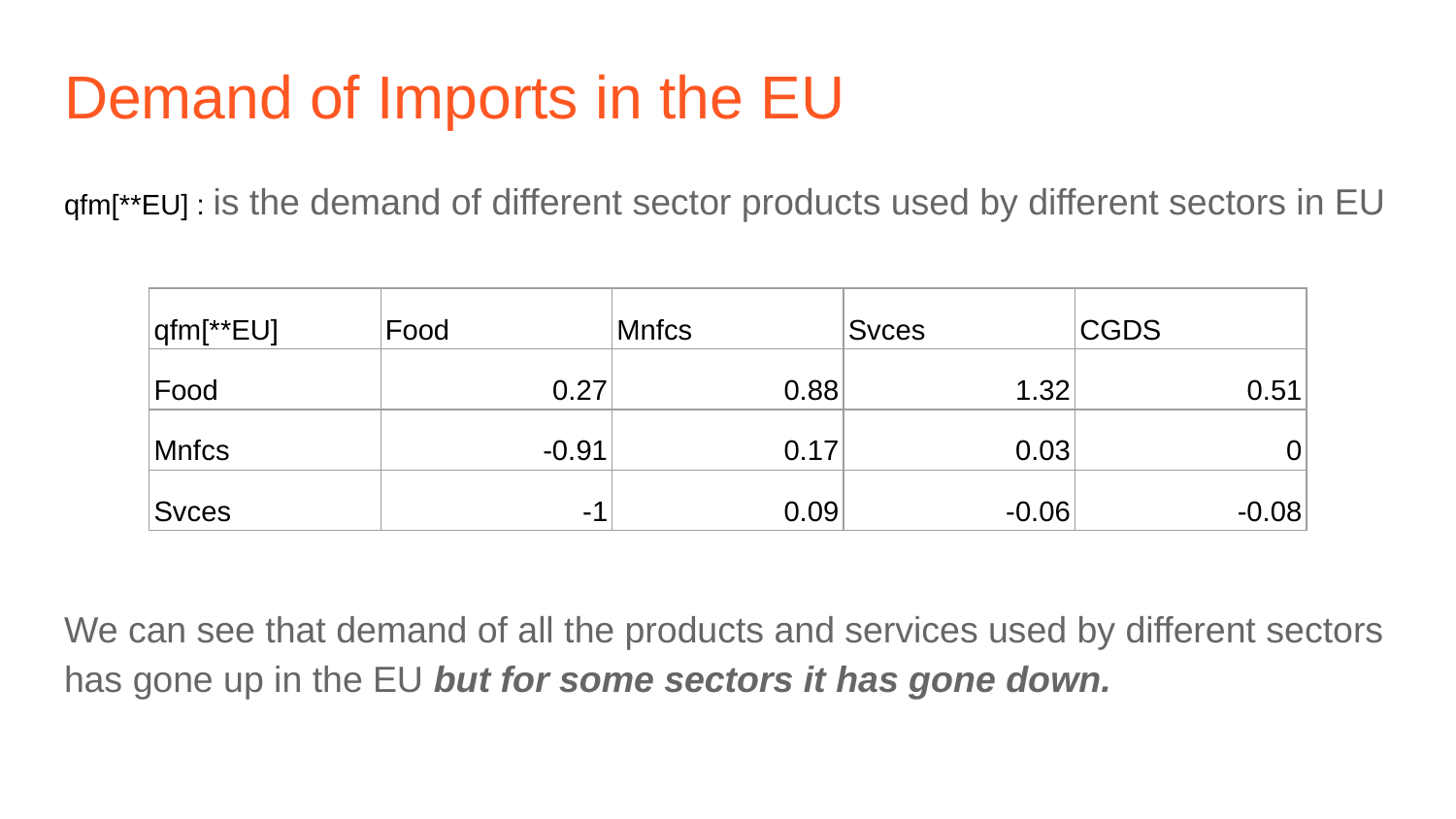

# Demand of Imports in the EU
qfm[**EU] : is the demand of different sector products used by different sectors in EU
| qfm[\*\*EU] | Food | Mnfcs | Svces | CGDS |
| --- | --- | --- | --- | --- |
| Food | 0.27 | 0.88 | 1.32 | 0.51 |
| Mnfcs | -0.91 | 0.17 | 0.03 | 0 |
| Svces | -1 | 0.09 | -0.06 | -0.08 |
We can see that demand of all the products and services used by different sectors has gone up in the EU but for some sectors it has gone down.